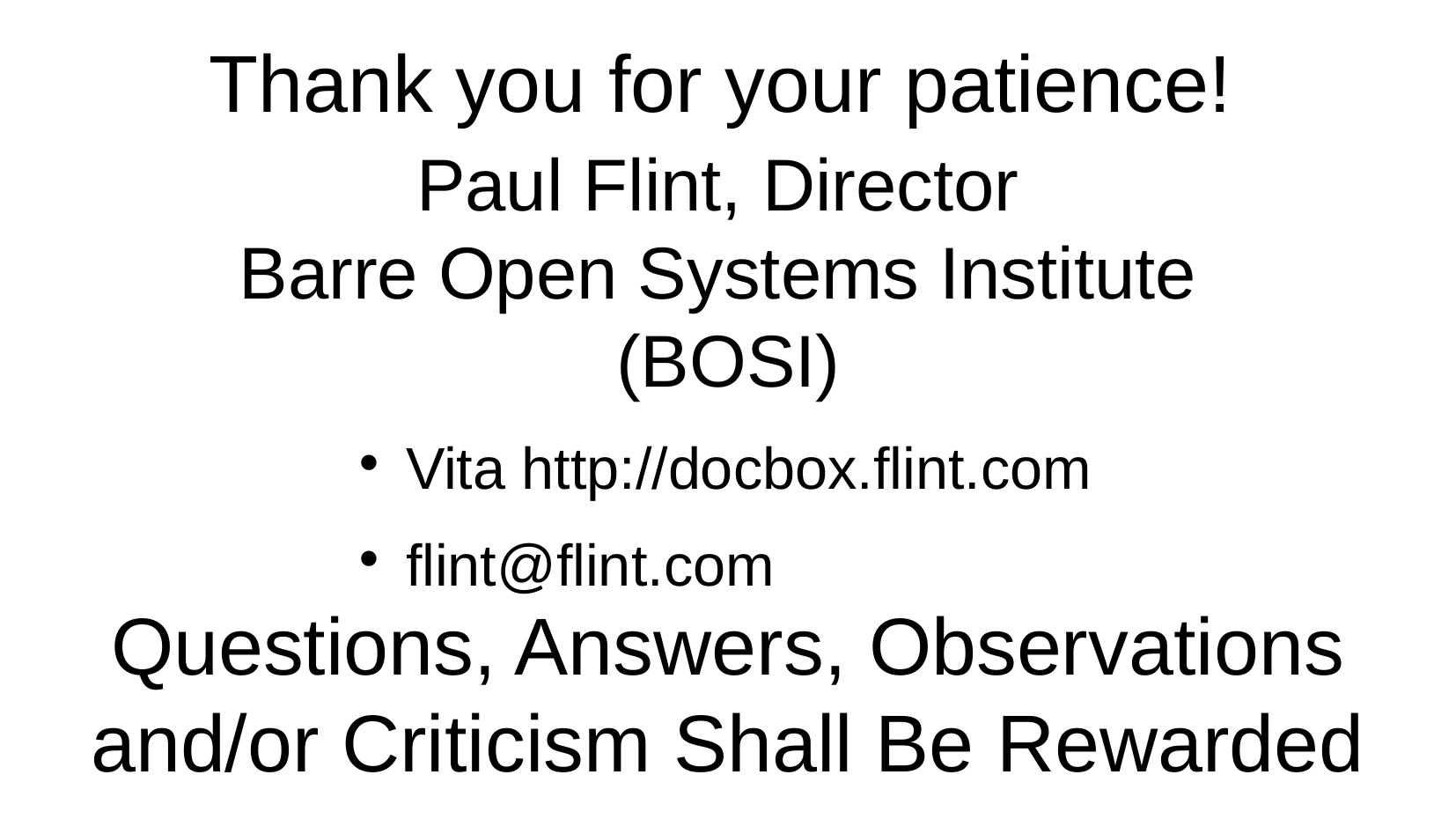

Thank you for your patience!
Paul Flint, Director
Barre Open Systems Institute
(BOSI)
Vita http://docbox.flint.com
flint@flint.com
Questions, Answers, Observations and/or Criticism Shall Be Rewarded